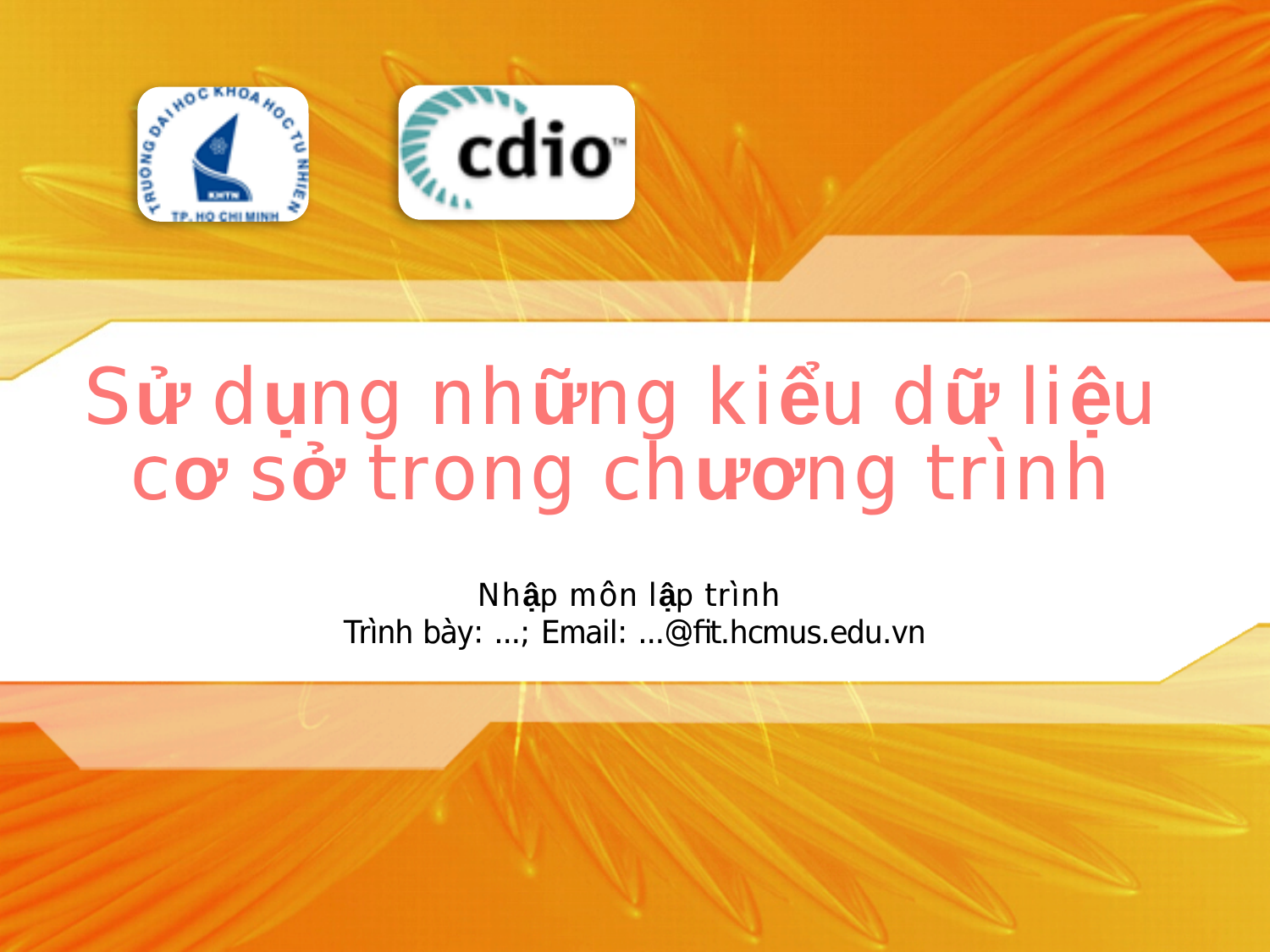

# Sử dụng những kiểu dữ liệu cơ sở trong chương trình
Nhập môn lập trình
Trình bày: …; Email: …@fit.hcmus.edu.vn